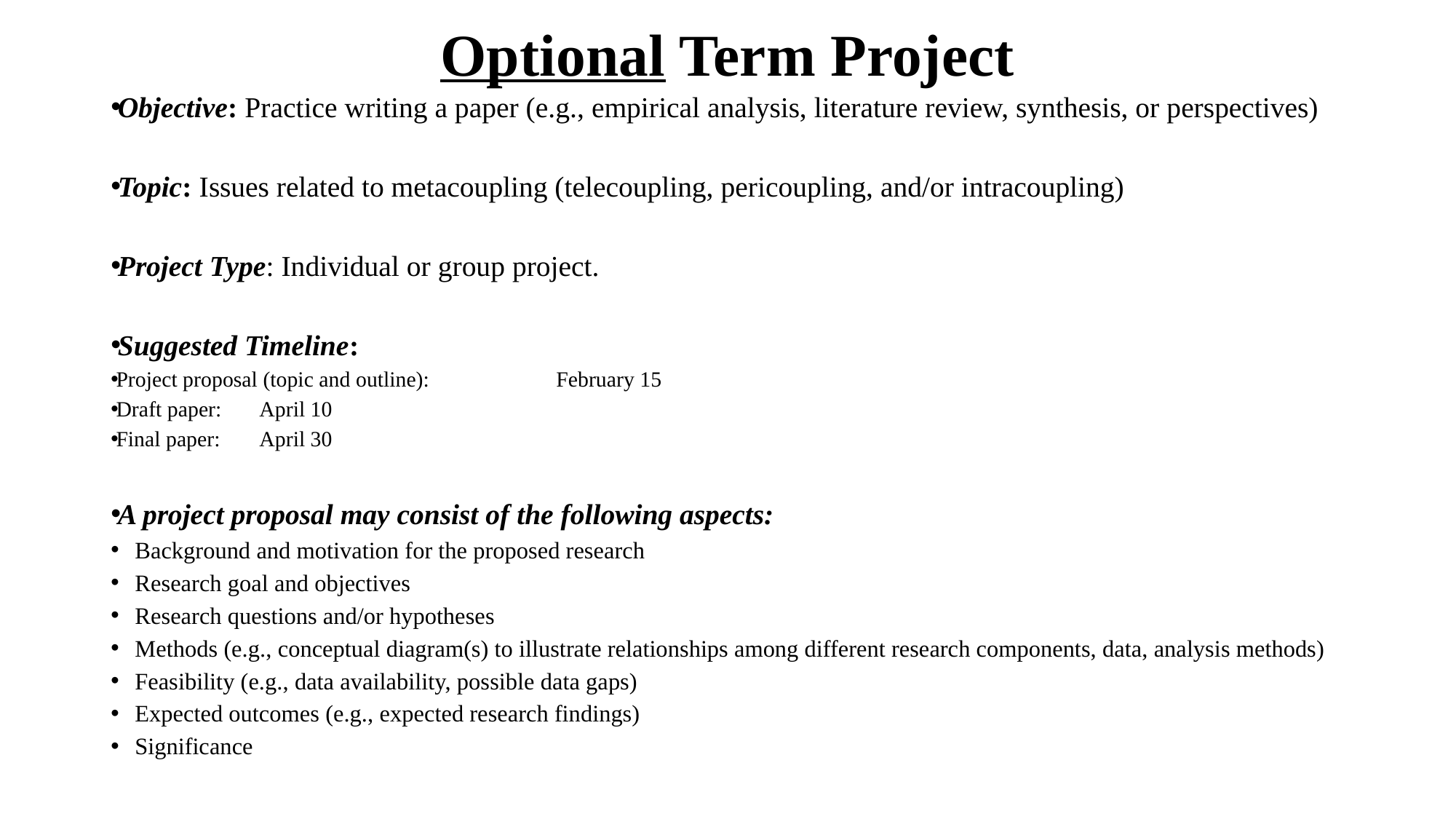

# Optional Term Project
Objective: Practice writing a paper (e.g., empirical analysis, literature review, synthesis, or perspectives)

Topic: Issues related to metacoupling (telecoupling, pericoupling, and/or intracoupling)

Project Type: Individual or group project.

Suggested Timeline:
Project proposal (topic and outline): 				February 15
Draft paper: 							April 10
Final paper: 							April 30

A project proposal may consist of the following aspects:
Background and motivation for the proposed research
Research goal and objectives
Research questions and/or hypotheses
Methods (e.g., conceptual diagram(s) to illustrate relationships among different research components, data, analysis methods)
Feasibility (e.g., data availability, possible data gaps)
Expected outcomes (e.g., expected research findings)
Significance